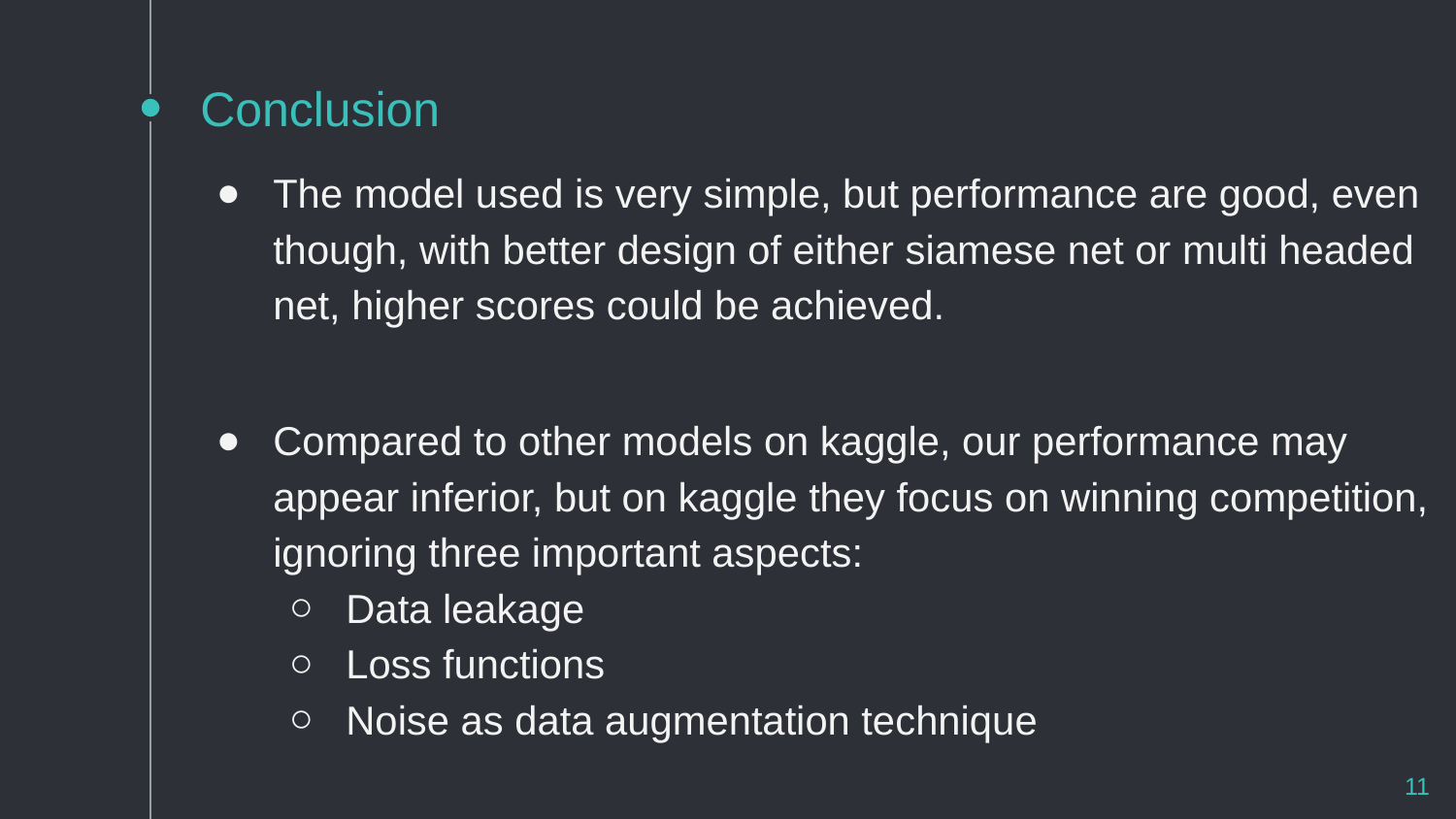

# Conclusion
The model used is very simple, but performance are good, even though, with better design of either siamese net or multi headed net, higher scores could be achieved.

Compared to other models on kaggle, our performance may appear inferior, but on kaggle they focus on winning competition, ignoring three important aspects:
Data leakage
Loss functions
Noise as data augmentation technique

11